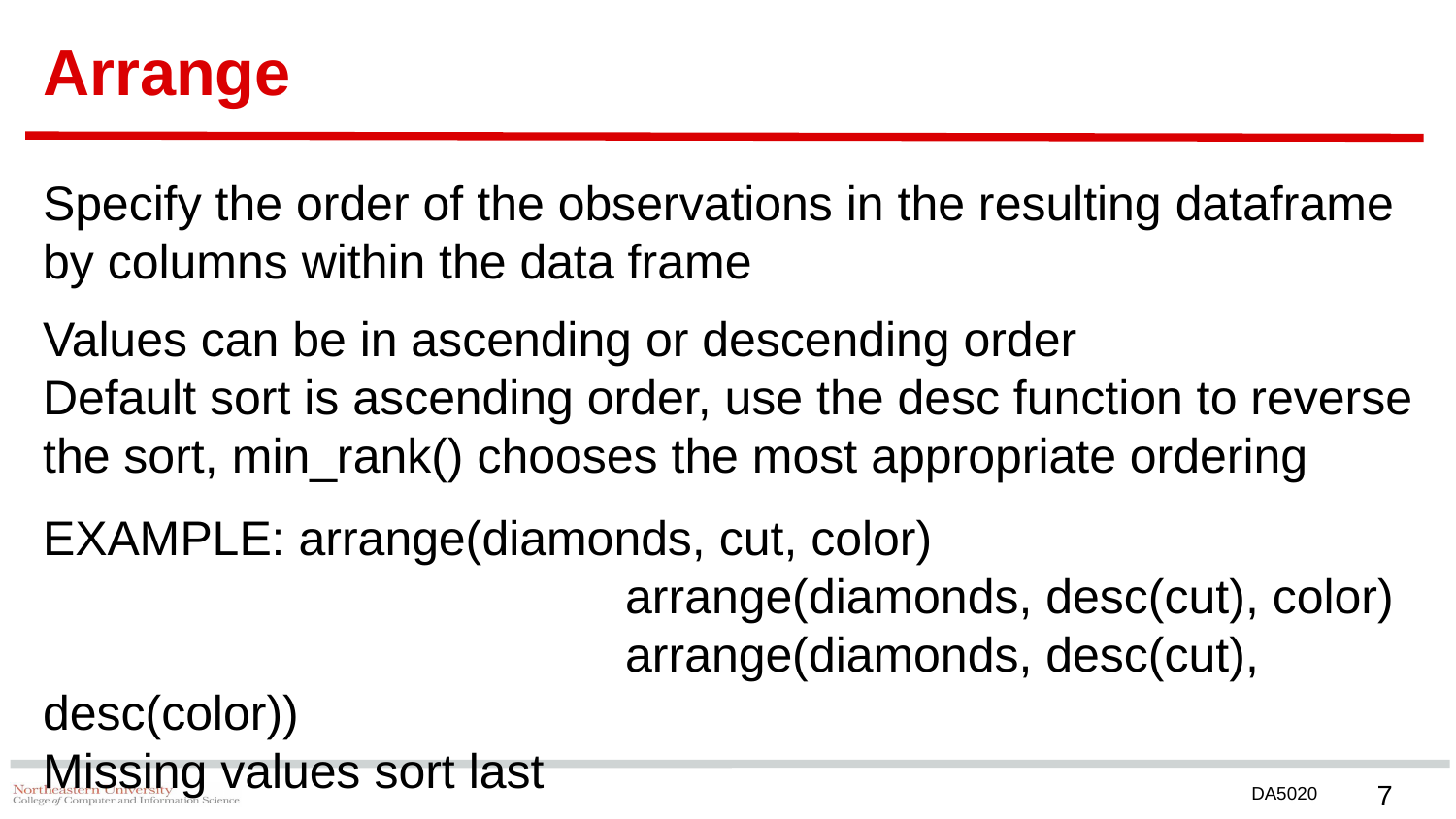

# Arrange

Specify the order of the observations in the resulting dataframe by columns within the data frame

Values can be in ascending or descending order
Default sort is ascending order, use the desc function to reverse the sort, min_rank() chooses the most appropriate ordering

EXAMPLE: arrange(diamonds, cut, color)
				arrange(diamonds, desc(cut), color)
				arrange(diamonds, desc(cut), desc(color))
Missing values sort last
7